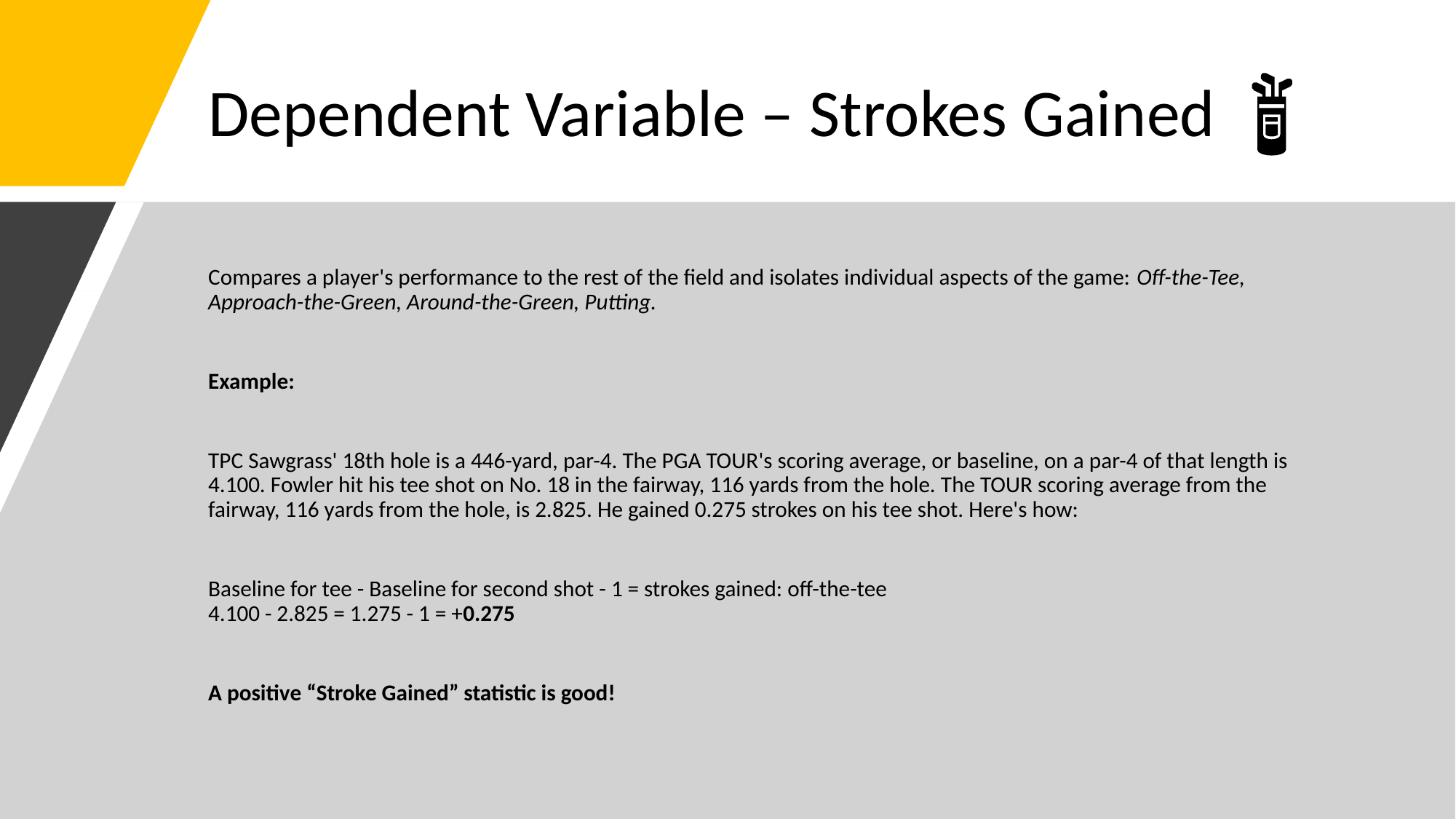

# Dependent Variable – Strokes Gained

Compares a player's performance to the rest of the field and isolates individual aspects of the game: Off-the-Tee, Approach-the-Green, Around-the-Green, Putting.

Example:

TPC Sawgrass' 18th hole is a 446-yard, par-4. The PGA TOUR's scoring average, or baseline, on a par-4 of that length is 4.100. Fowler hit his tee shot on No. 18 in the fairway, 116 yards from the hole. The TOUR scoring average from the fairway, 116 yards from the hole, is 2.825. He gained 0.275 strokes on his tee shot. Here's how:

Baseline for tee - Baseline for second shot - 1 = strokes gained: off-the-tee
4.100 - 2.825 = 1.275 - 1 = +0.275

A positive “Stroke Gained” statistic is good!